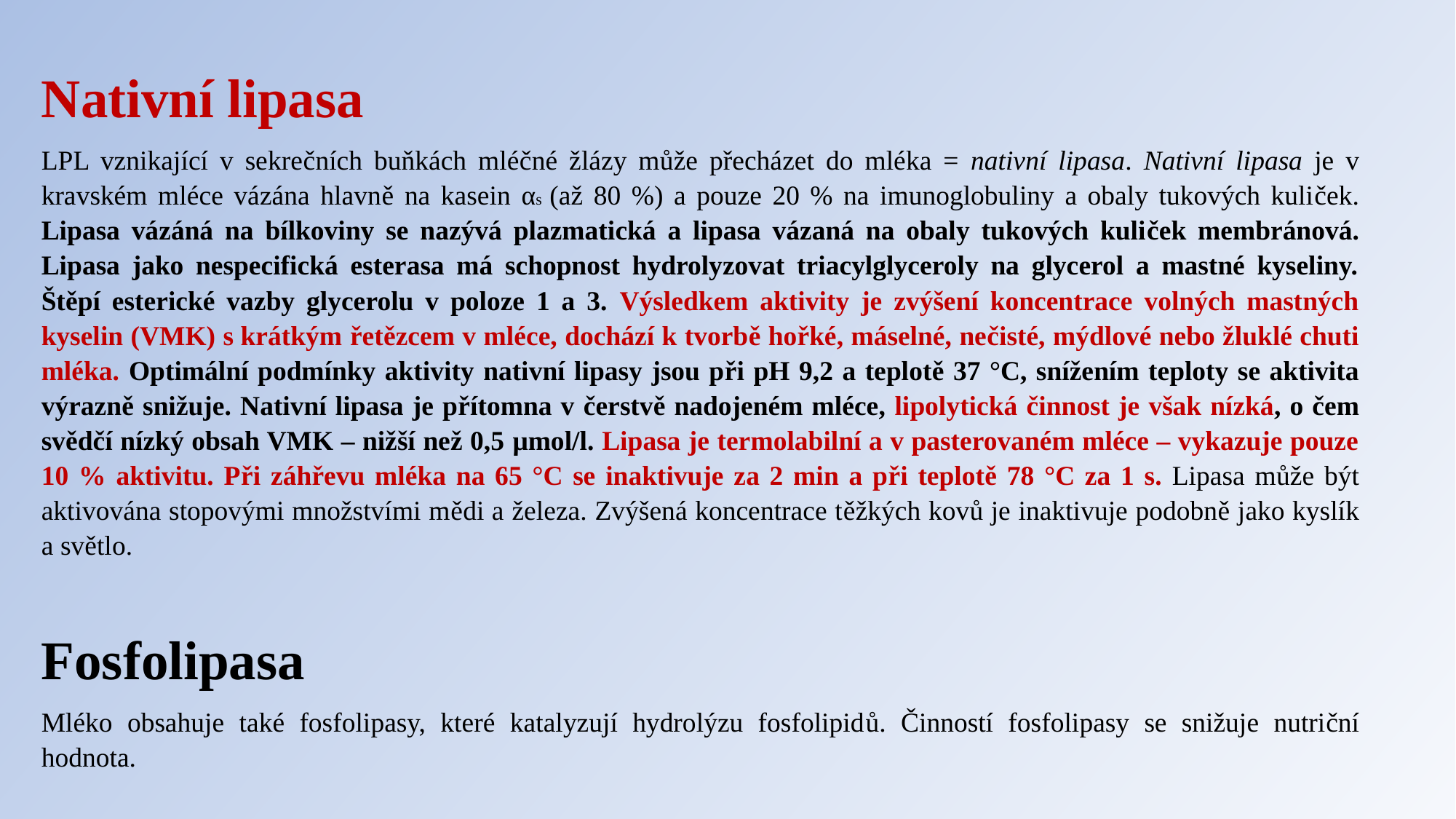

Nativní lipasa
LPL vznikající v sekrečních buňkách mléčné žlázy může přecházet do mléka = nativní lipasa. Nativní lipasa je v kravském mléce vázána hlavně na kasein αs (až 80 %) a pouze 20 % na imunoglobuliny a obaly tukových kuliček. Lipasa vázáná na bílkoviny se nazývá plazmatická a lipasa vázaná na obaly tukových kuliček membránová. Lipasa jako nespecifická esterasa má schopnost hydrolyzovat triacylglyceroly na glycerol a mastné kyseliny. Štěpí esterické vazby glycerolu v poloze 1 a 3. Výsledkem aktivity je zvýšení koncentrace volných mastných kyselin (VMK) s krátkým řetězcem v mléce, dochází k tvorbě hořké, máselné, nečisté, mýdlové nebo žluklé chuti mléka. Optimální podmínky aktivity nativní lipasy jsou při pH 9,2 a teplotě 37 °C, snížením teploty se aktivita výrazně snižuje. Nativní lipasa je přítomna v čerstvě nadojeném mléce, lipolytická činnost je však nízká, o čem svědčí nízký obsah VMK – nižší než 0,5 μmol/l. Lipasa je termolabilní a v pasterovaném mléce – vykazuje pouze 10 % aktivitu. Při záhřevu mléka na 65 °C se inaktivuje za 2 min a při teplotě 78 °C za 1 s. Lipasa může být aktivována stopovými množstvími mědi a železa. Zvýšená koncentrace těžkých kovů je inaktivuje podobně jako kyslík a světlo.

Fosfolipasa
Mléko obsahuje také fosfolipasy, které katalyzují hydrolýzu fosfolipidů. Činností fosfolipasy se snižuje nutriční hodnota.